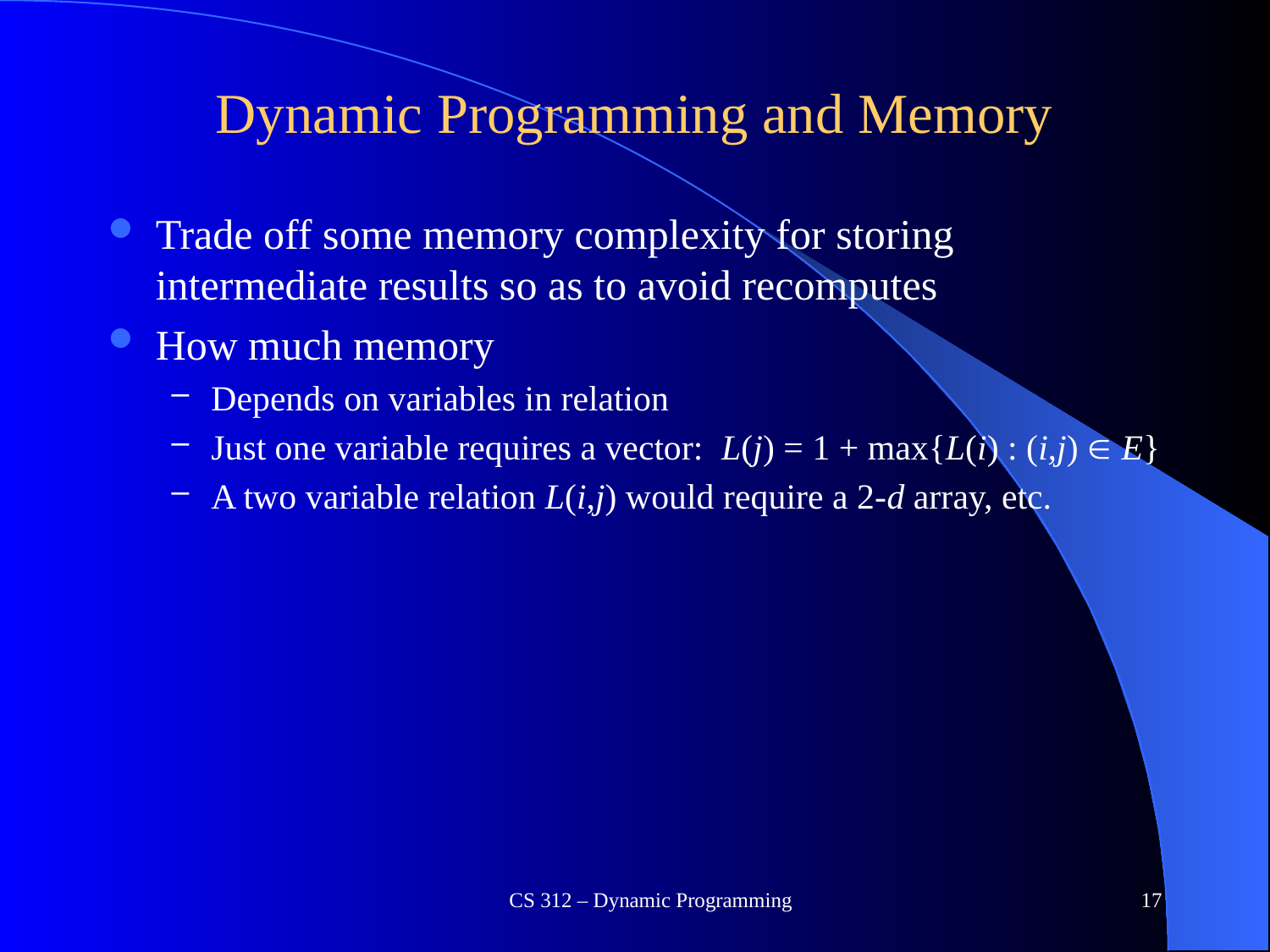

# Dynamic Programming and Memory
Trade off some memory complexity for storing intermediate results so as to avoid recomputes
How much memory
Depends on variables in relation
Just one variable requires a vector:  L(j) = 1 + max{L(i) : (i,j) ∈ E}
A two variable relation L(i,j) would require a 2-d array, etc.

CS 312 – Dynamic Programming
17